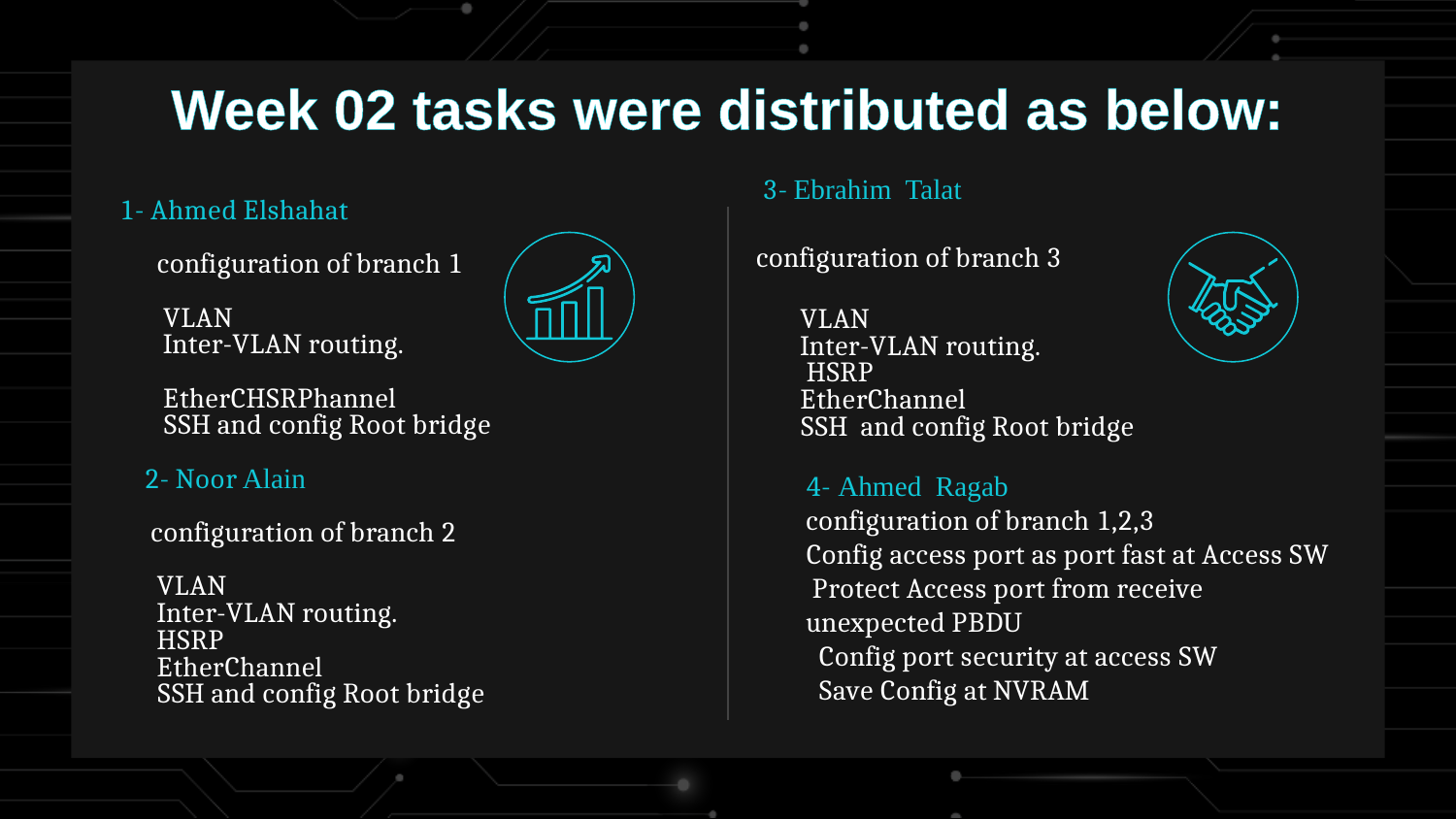

# Week 02 tasks were distributed as below:

 1- Ahmed Elshahat

       configuration of branch 1

        VLAN
        Inter-VLAN routing.

        EtherCHSRPhannel
        SSH and config Root bridge

     2- Noor Alain

      configuration of branch 2

       VLAN
       Inter-VLAN routing.
       HSRP
       EtherChannel
       SSH and config Root bridge
 3- Ebrahim  Talat

configuration of branch 3

       VLAN
       Inter-VLAN routing.
        HSRP
       EtherChannel
       SSH  and config Root bridge

4- Ahmed  Ragab
configuration of branch 1,2,3
Config access port as port fast at Access SW
 Protect Access port from receive unexpected PBDU
  Config port security at access SW
  Save Config at NVRAM